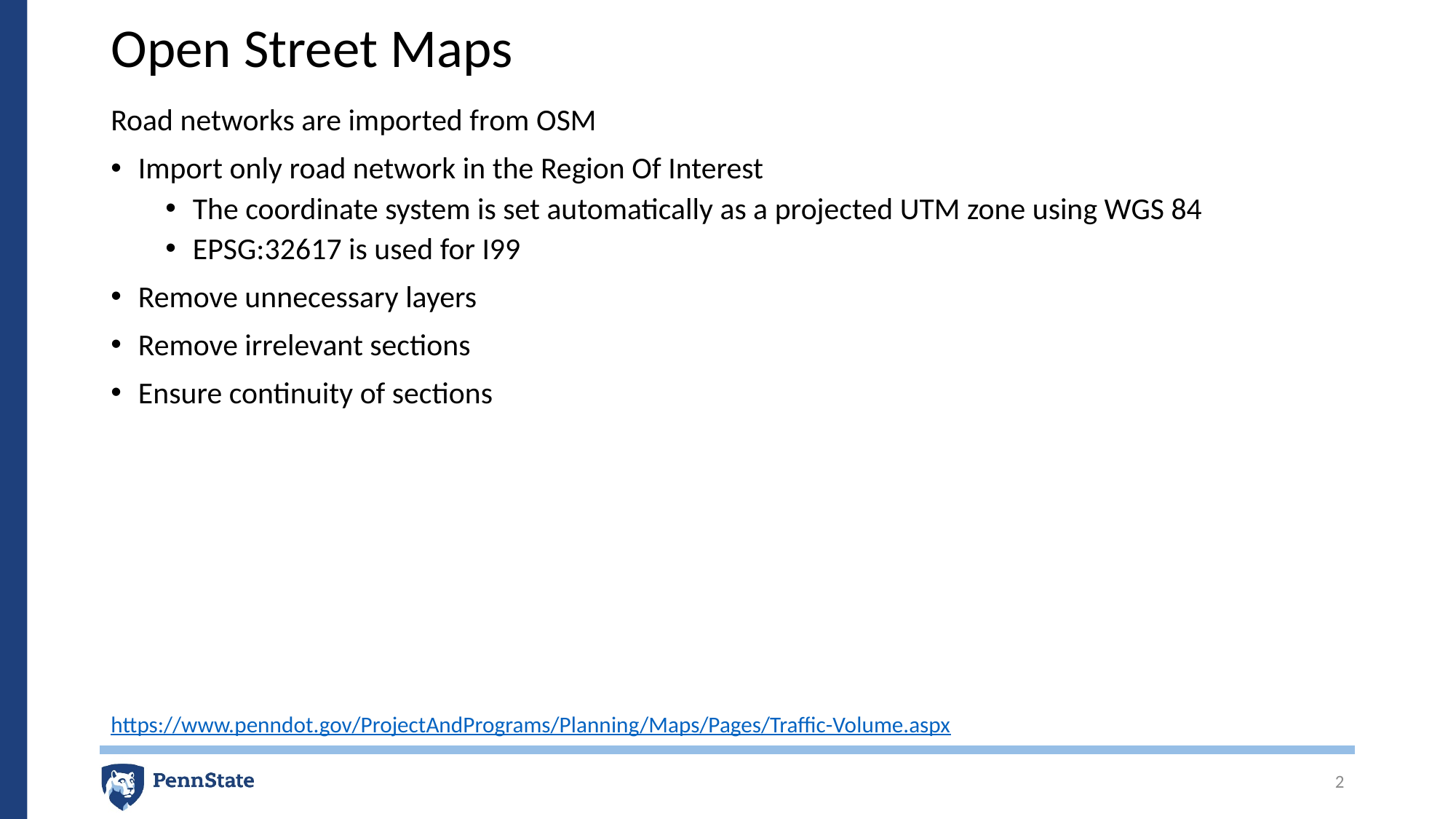

# Open Street Maps
Road networks are imported from OSM
Import only road network in the Region Of Interest
The coordinate system is set automatically as a projected UTM zone using WGS 84
EPSG:32617 is used for I99
Remove unnecessary layers
Remove irrelevant sections
Ensure continuity of sections

https://www.penndot.gov/ProjectAndPrograms/Planning/Maps/Pages/Traffic-Volume.aspx
2